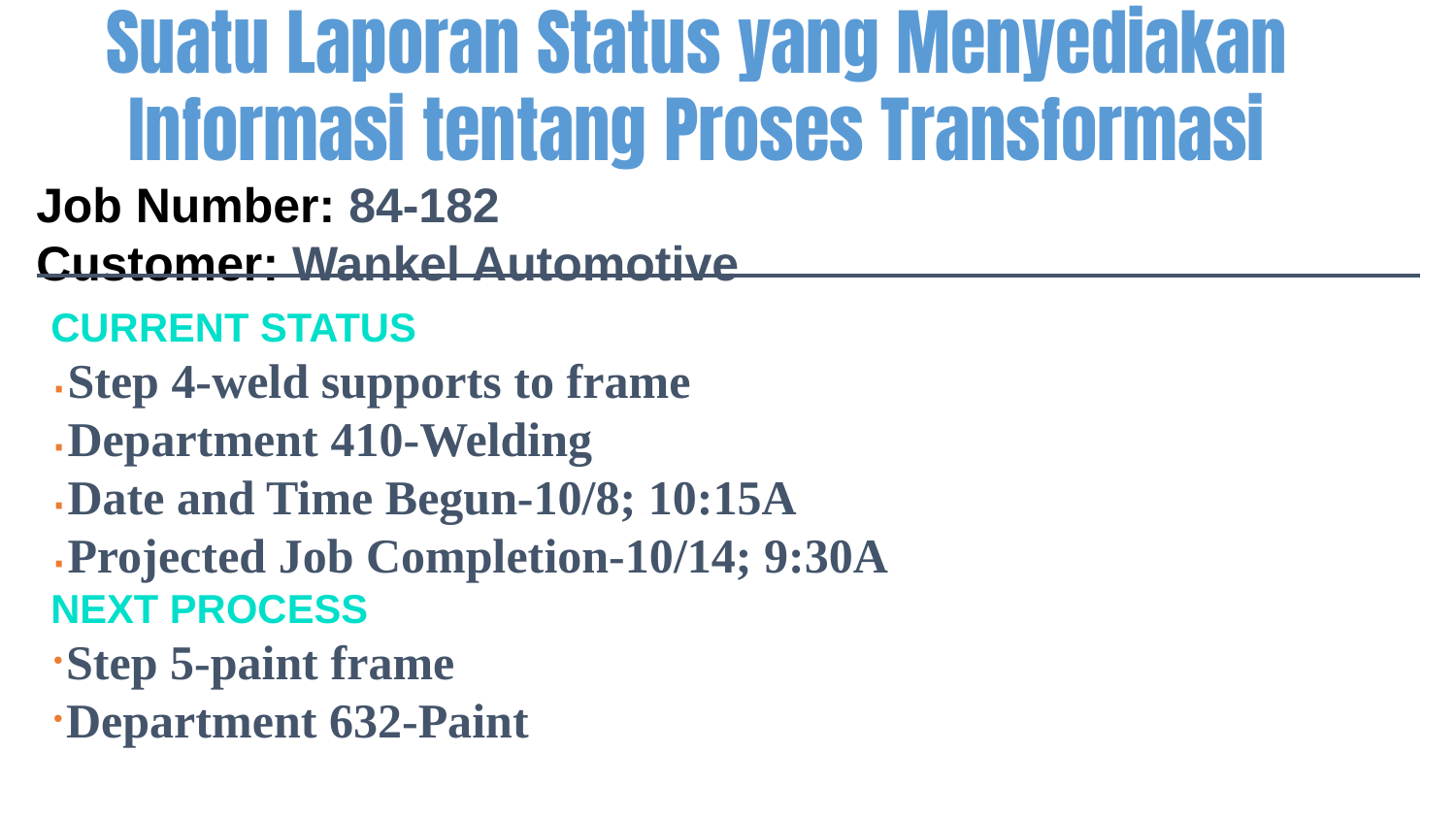

Suatu Laporan Status yang Menyediakan Informasi tentang Proses Transformasi
Job Number: 84-182
Customer: Wankel Automotive
CURRENT STATUS
Step 4-weld supports to frame
Department 410-Welding
Date and Time Begun-10/8; 10:15A
Projected Job Completion-10/14; 9:30A
NEXT PROCESS
Step 5-paint frame
Department 632-Paint